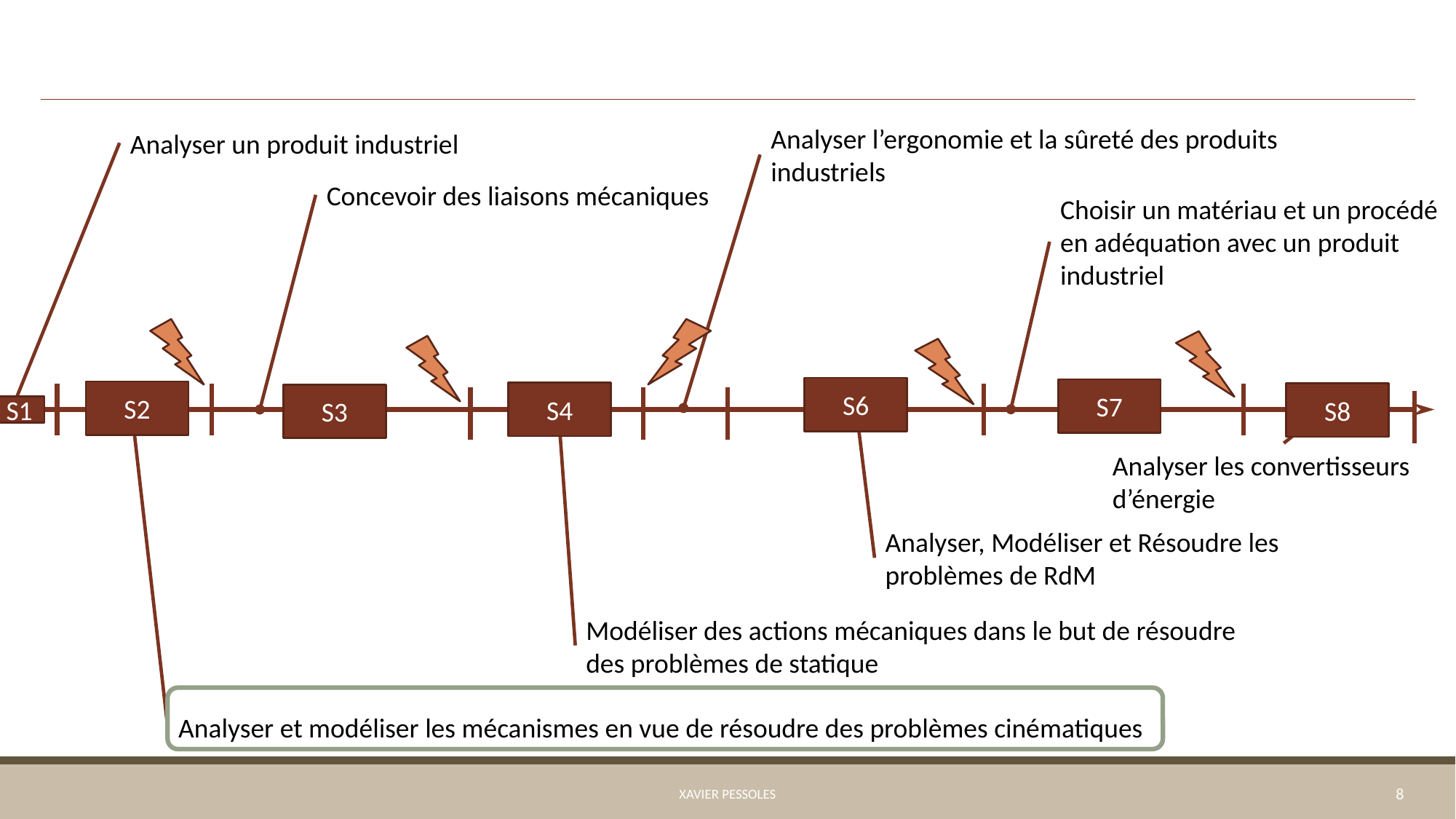

#
Analyser l’ergonomie et la sûreté des produits industriels
Analyser un produit industriel
Concevoir des liaisons mécaniques
Choisir un matériau et un procédé en adéquation avec un produit industriel

S6
S7
S2
S4
S8
S3
S1
Analyser les convertisseurs d’énergie
Analyser, Modéliser et Résoudre les problèmes de RdM
Modéliser des actions mécaniques dans le but de résoudre des problèmes de statique

Analyser et modéliser les mécanismes en vue de résoudre des problèmes cinématiques
Xavier Pessoles
8